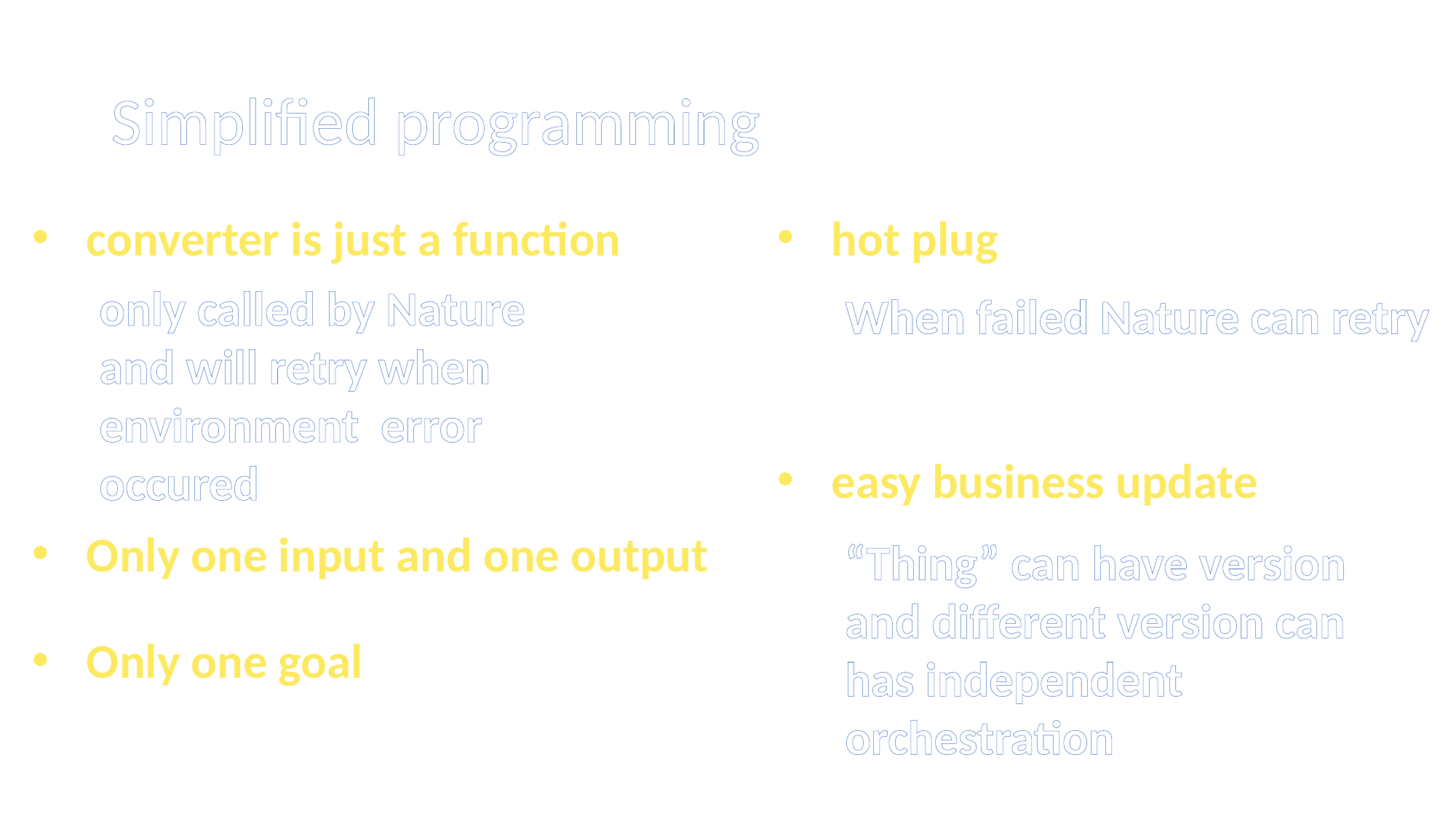

Simplified programming
converter is just a function
hot plug
only called by Nature and will retry when environment  error occured
When failed Nature can retry
easy business update
Only one input and one output
“Thing” can have version and different version can has independent orchestration
Only one goal